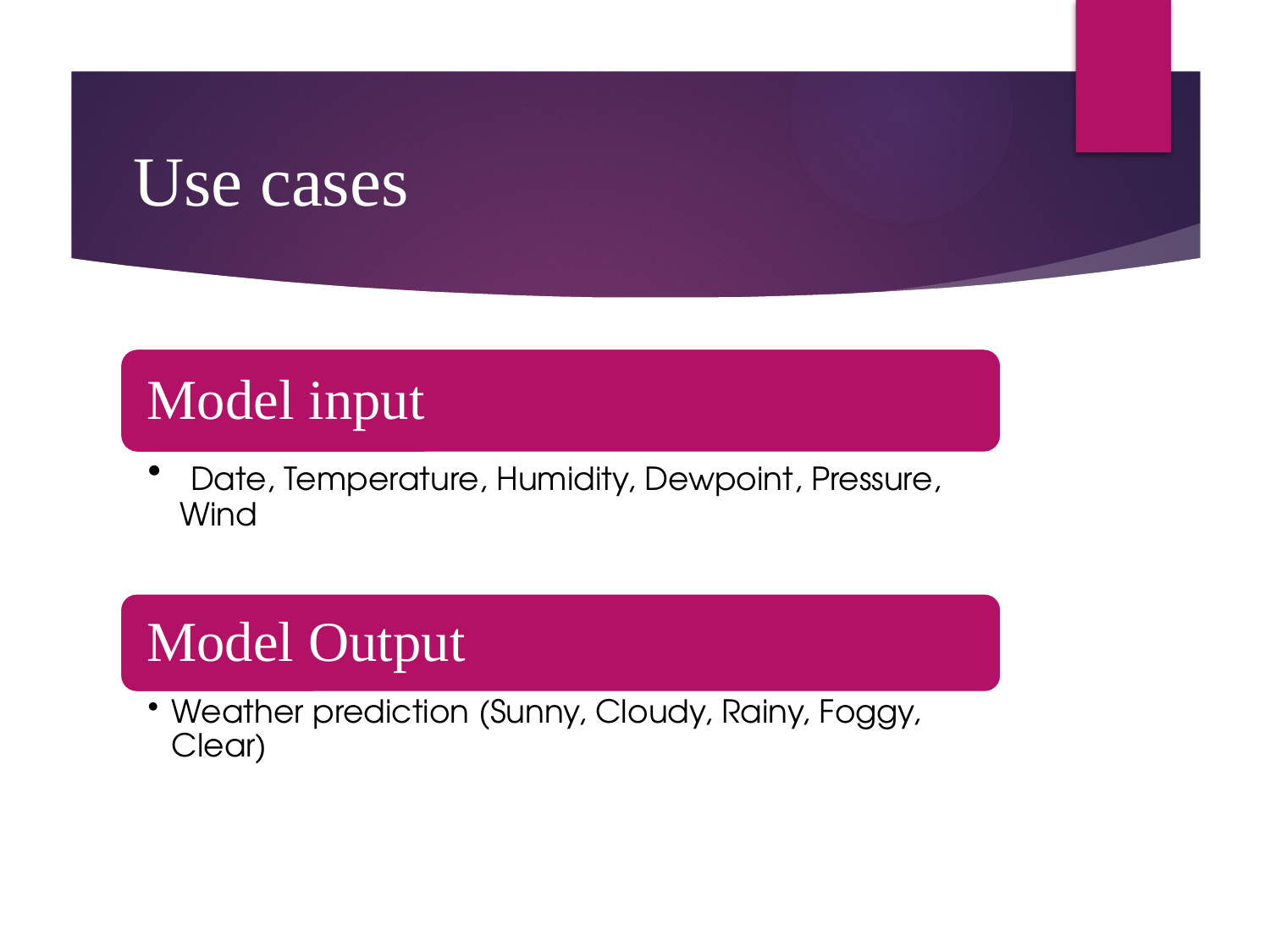

# Use cases
Model input
 Date, Temperature, Humidity, Dewpoint, Pressure,  Wind
Model Output
Weather prediction (Sunny, Cloudy, Rainy, Foggy, Clear)